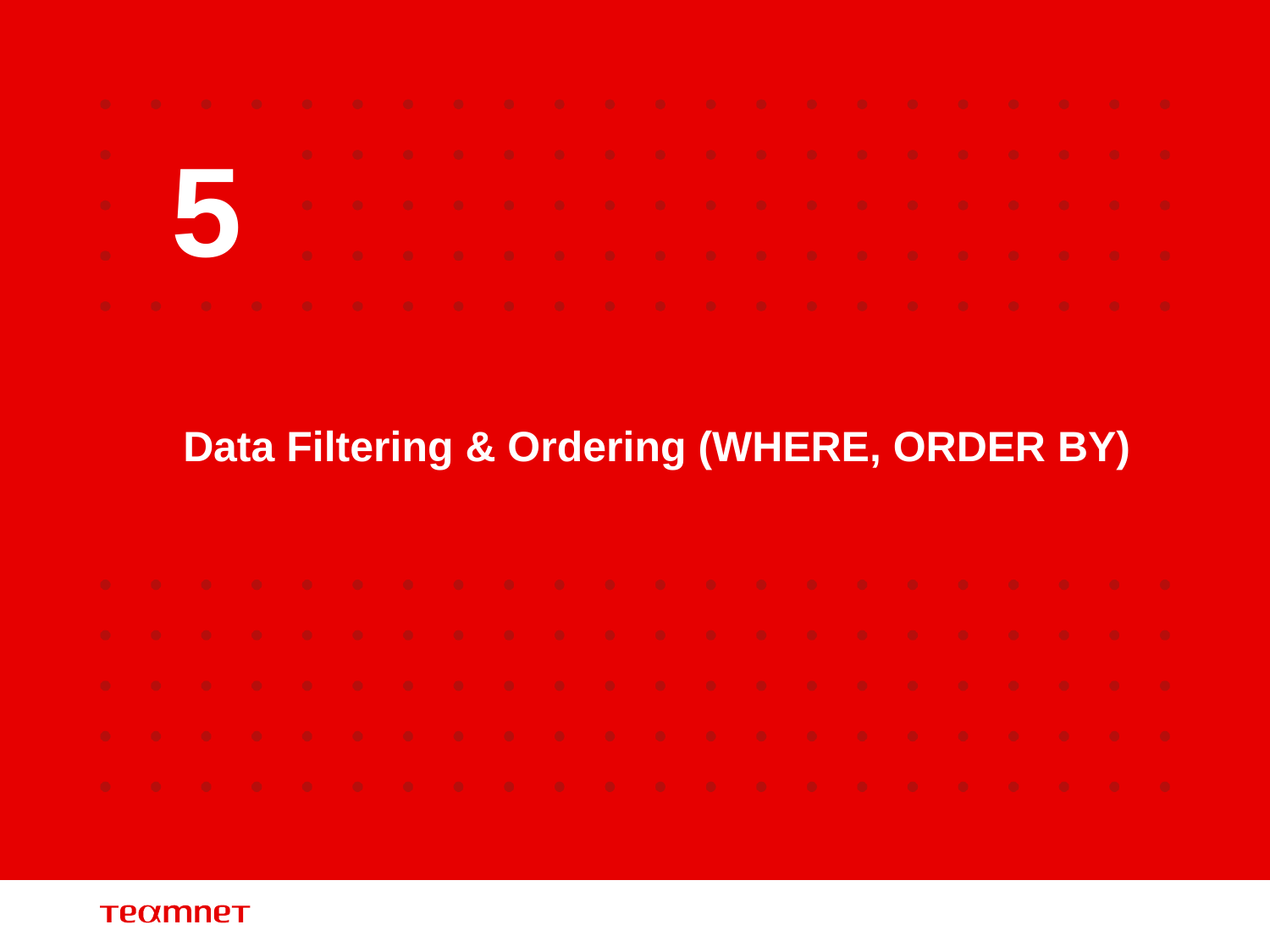

5
# Data Filtering & Ordering (WHERE, ORDER BY)